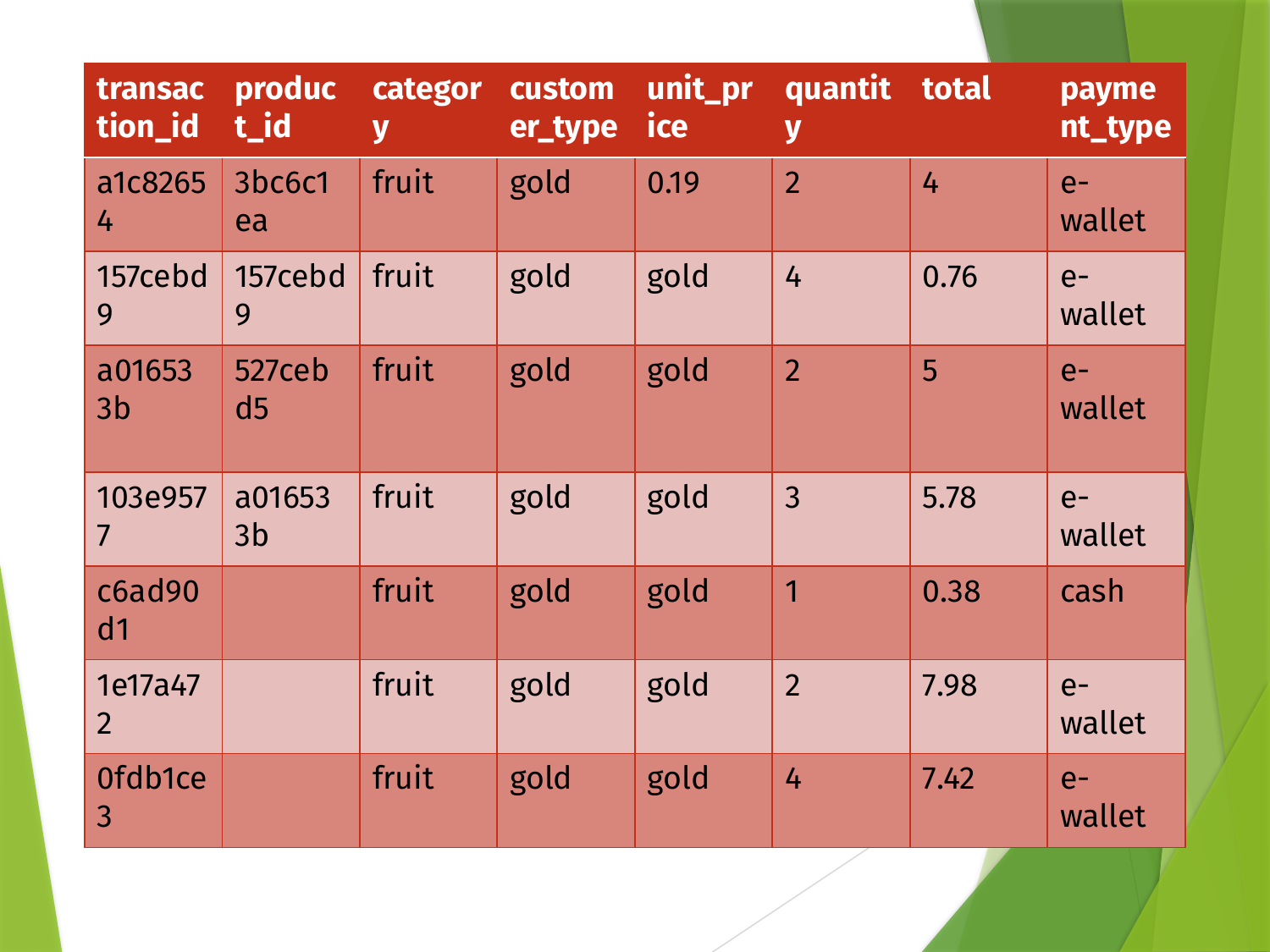

| transaction\_id | product\_id | category | customer\_type | unit\_price | quantity | total | payment\_type |
| --- | --- | --- | --- | --- | --- | --- | --- |
| a1c82654 | 3bc6c1ea | fruit | gold | 0.19 | 2 | 4 | e-wallet |
| 157cebd9 | 157cebd9 | fruit | gold | gold | 4 | 0.76 | e-wallet |
| a016533b | 527cebd5 | fruit | gold | gold | 2 | 5 | e-wallet |
| 103e9577 | a016533b | fruit | gold | gold | 3 | 5.78 | e-wallet |
| c6ad90d1 |  | fruit | gold | gold | 1 | 0.38 | cash |
| 1e17a472 |  | fruit | gold | gold | 2 | 7.98 | e-wallet |
| 0fdb1ce3 |  | fruit | gold | gold | 4 | 7.42 | e-wallet |
|  |
| --- |